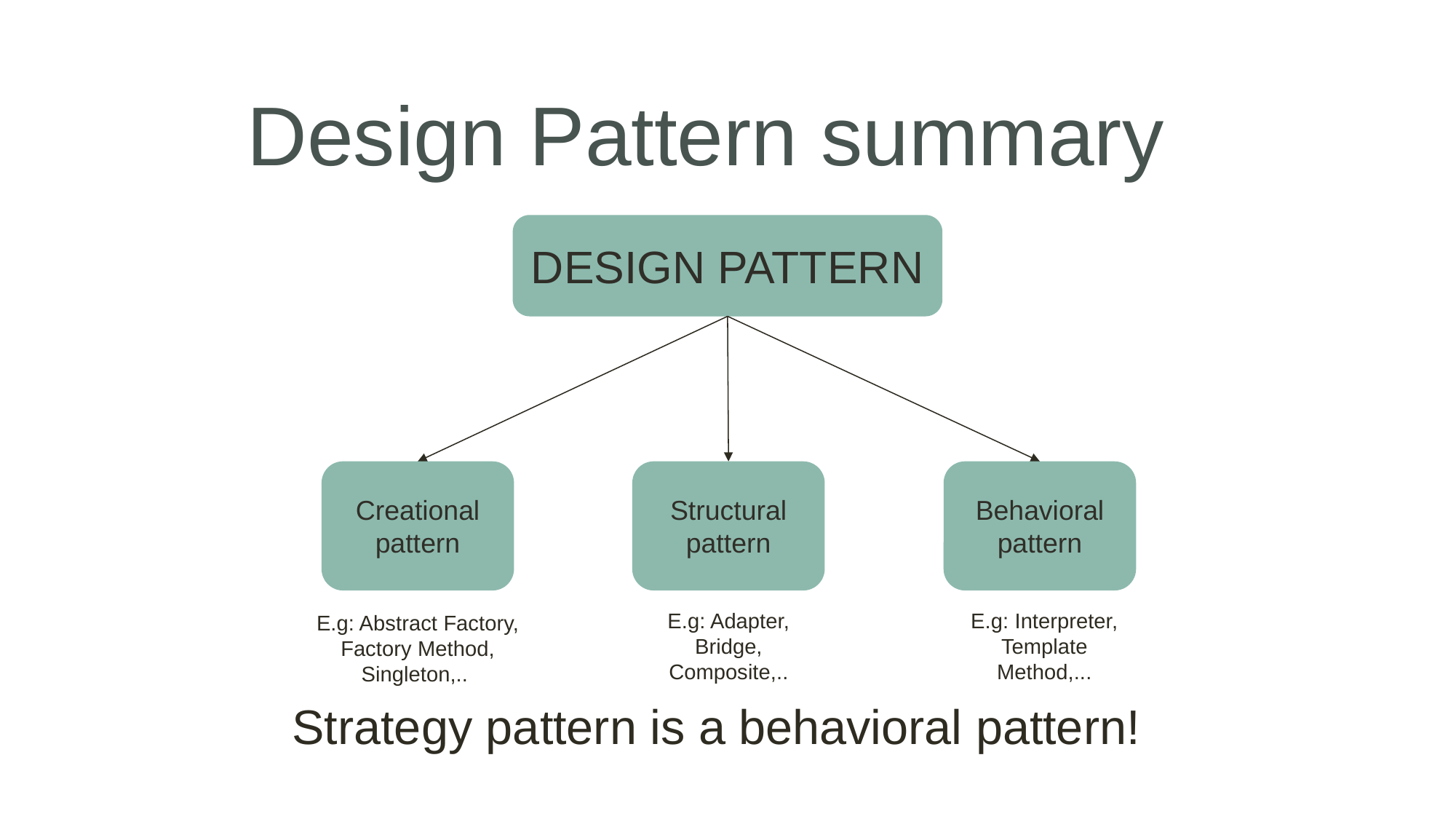

Design Pattern summary
DESIGN PATTERN
Creational pattern
Structural pattern
Behavioral pattern
E.g: Adapter, Bridge, Composite,..
E.g: Interpreter, Template Method,...
E.g: Abstract Factory, Factory Method, Singleton,..
Strategy pattern is a behavioral pattern!